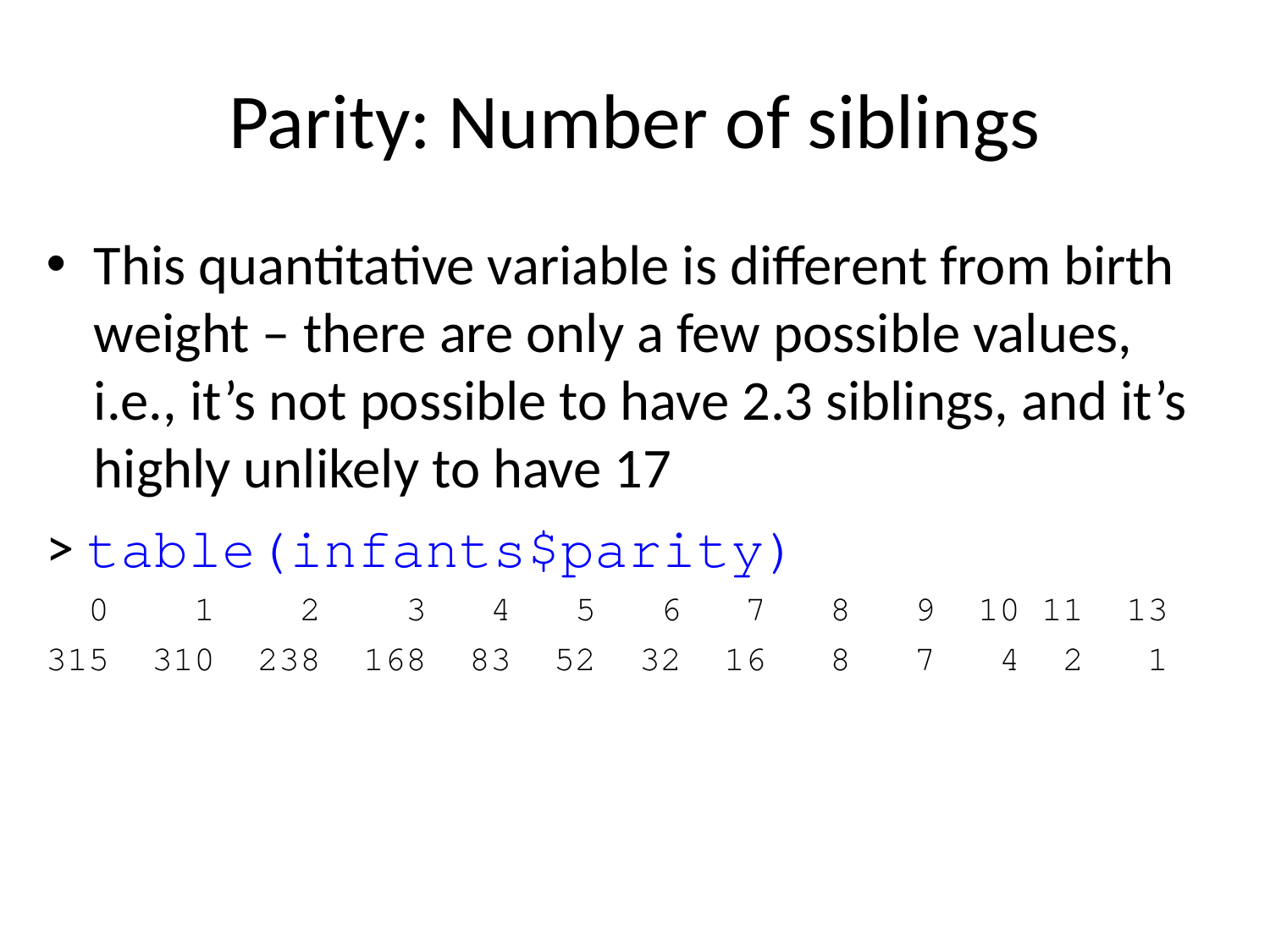

# Parity: Number of siblings
This quantitative variable is different from birth weight – there are only a few possible values, i.e., it’s not possible to have 2.3 siblings, and it’s highly unlikely to have 17
> table(infants$parity)
  0    1    2    3   4   5   6   7   8   9  10 11  13
315  310  238  168  83  52  32  16   8   7   4  2   1